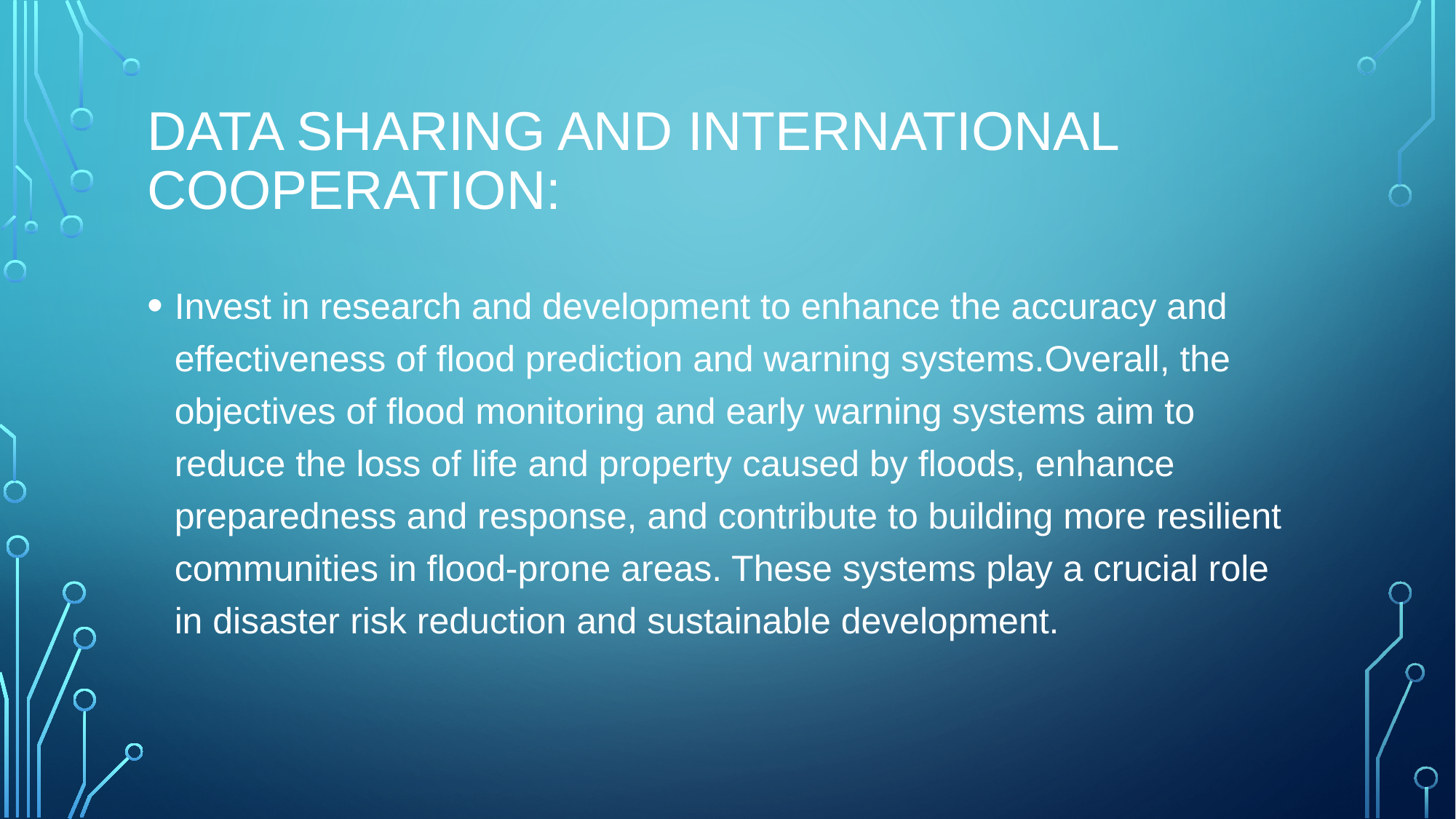

# Data Sharing and International Cooperation:
Invest in research and development to enhance the accuracy and effectiveness of flood prediction and warning systems.Overall, the objectives of flood monitoring and early warning systems aim to reduce the loss of life and property caused by floods, enhance preparedness and response, and contribute to building more resilient communities in flood-prone areas. These systems play a crucial role in disaster risk reduction and sustainable development.